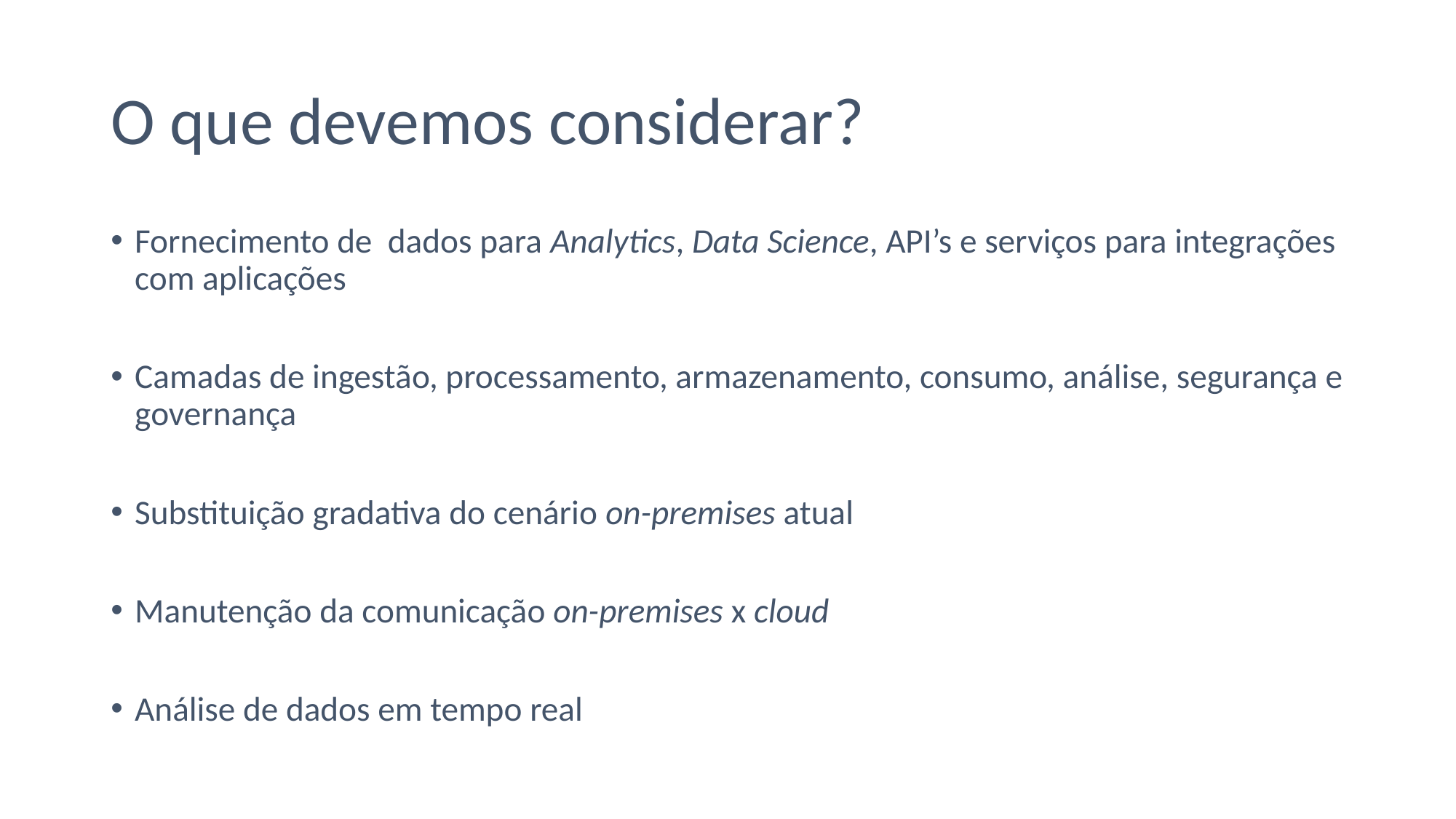

# O que devemos considerar?
Fornecimento de  dados para Analytics, Data Science, API’s e serviços para integrações com aplicações

Camadas de ingestão, processamento, armazenamento, consumo, análise, segurança e governança

Substituição gradativa do cenário on-premises atual

Manutenção da comunicação on-premises x cloud

Análise de dados em tempo real